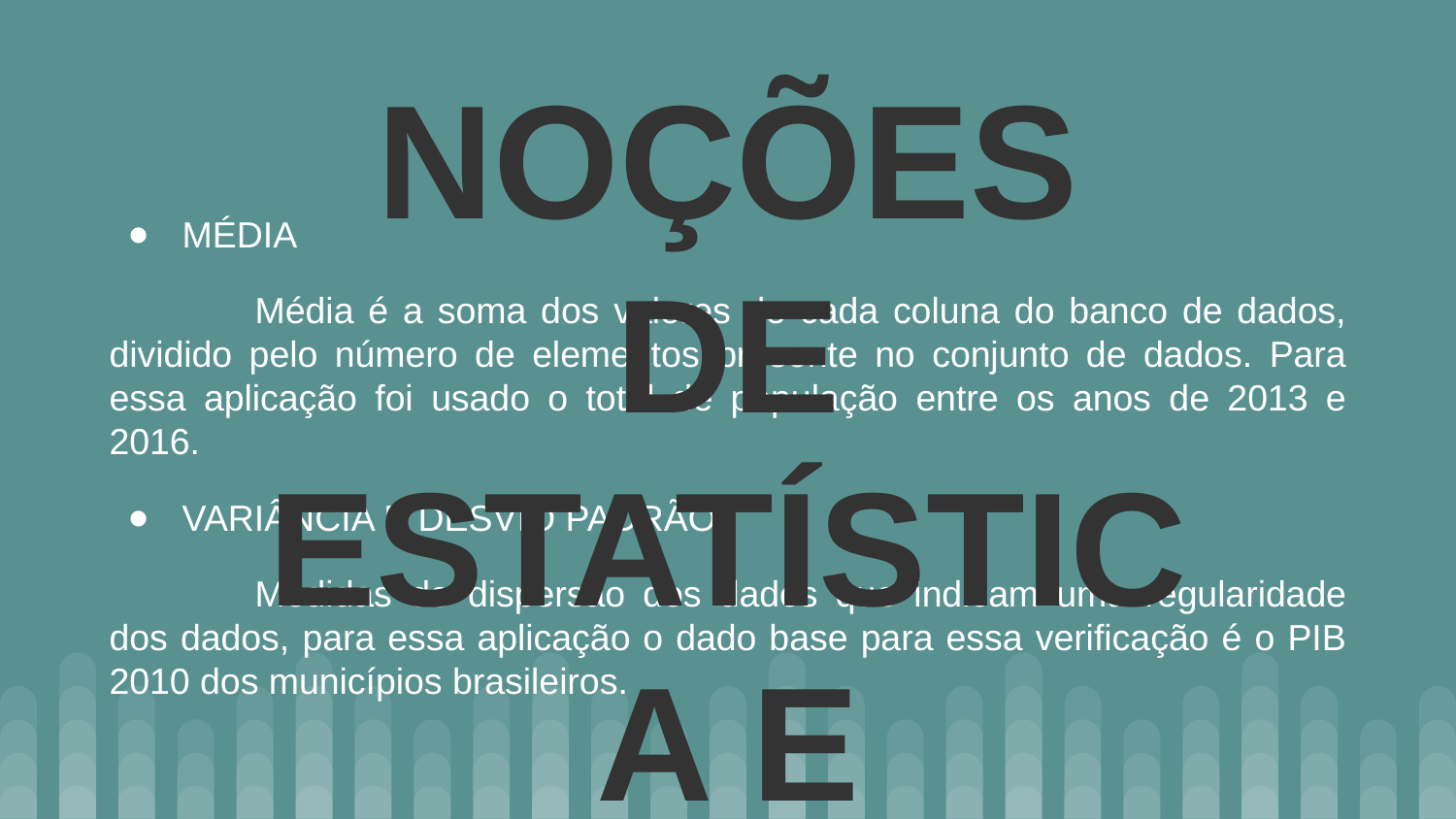

NOÇÕES DE ESTATÍSTICA E CIÊNCIA DE DADOS
MÉDIA
	Média é a soma dos valores de cada coluna do banco de dados, dividido pelo número de elementos presente no conjunto de dados. Para essa aplicação foi usado o total de população entre os anos de 2013 e 2016.
VARIÂNCIA E DESVIO PADRÃO
	Medidas de dispersão dos dados que indicam uma regularidade dos dados, para essa aplicação o dado base para essa verificação é o PIB 2010 dos municípios brasileiros.